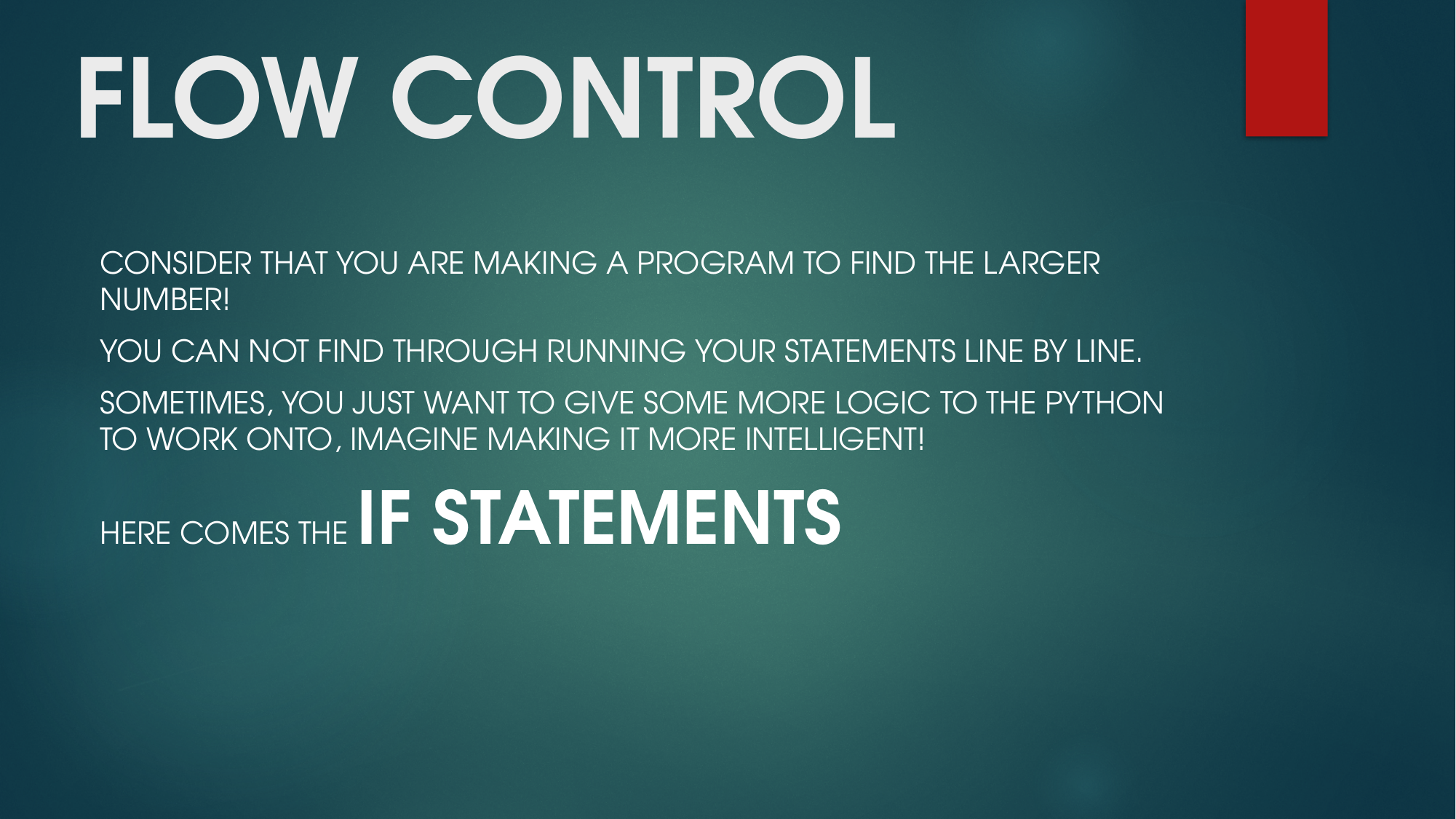

# FLOW CONTROL
Consider that you are making a program to find the larger number!
You can not find through running your statements line by line.
Sometimes, you just want to give some more logic to the python to work onto, imagine making it more intelligent!
Here comes the if statements